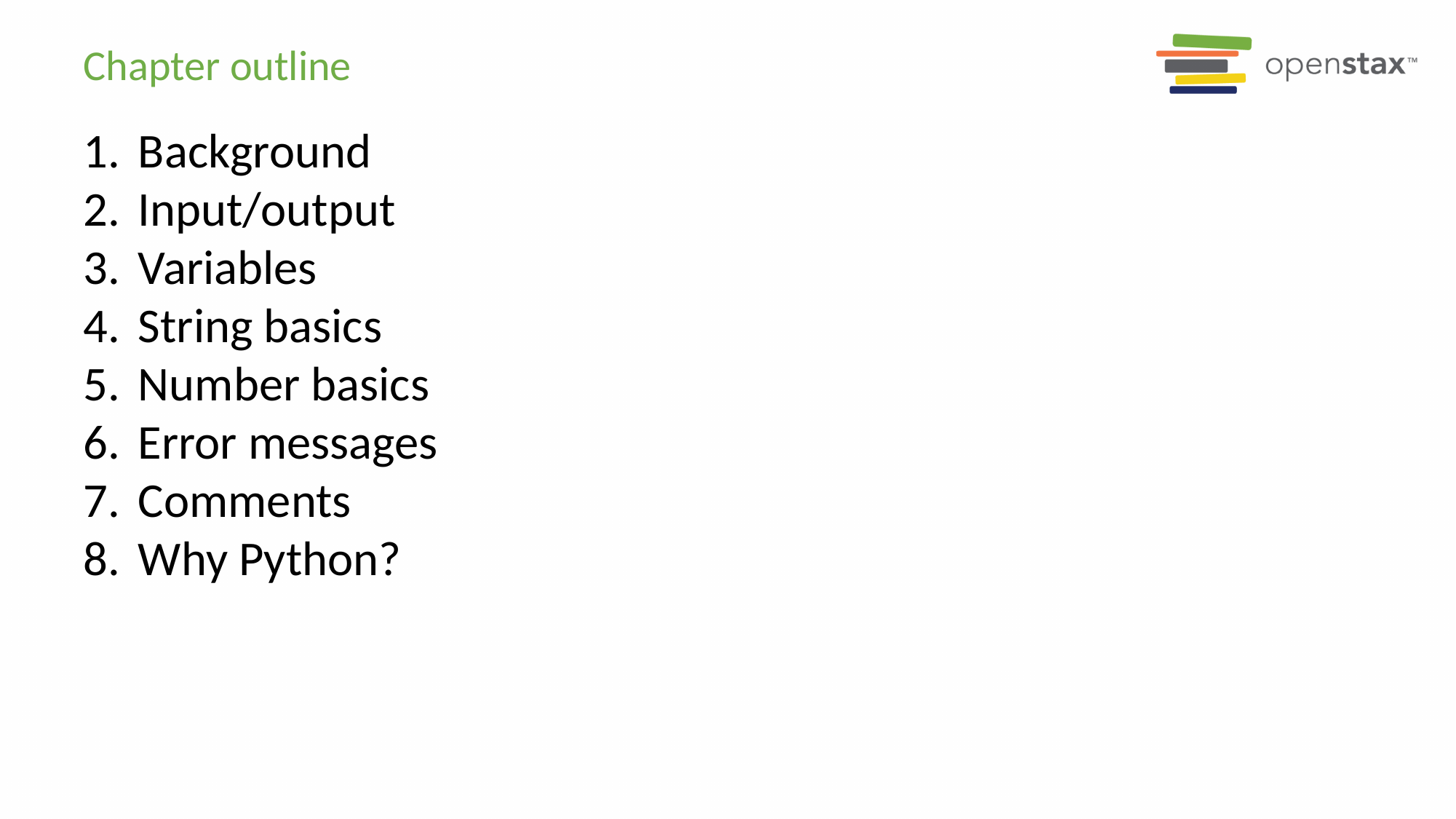

# Chapter outline
Background
Input/output
Variables
String basics
Number basics
Error messages
Comments
Why Python?